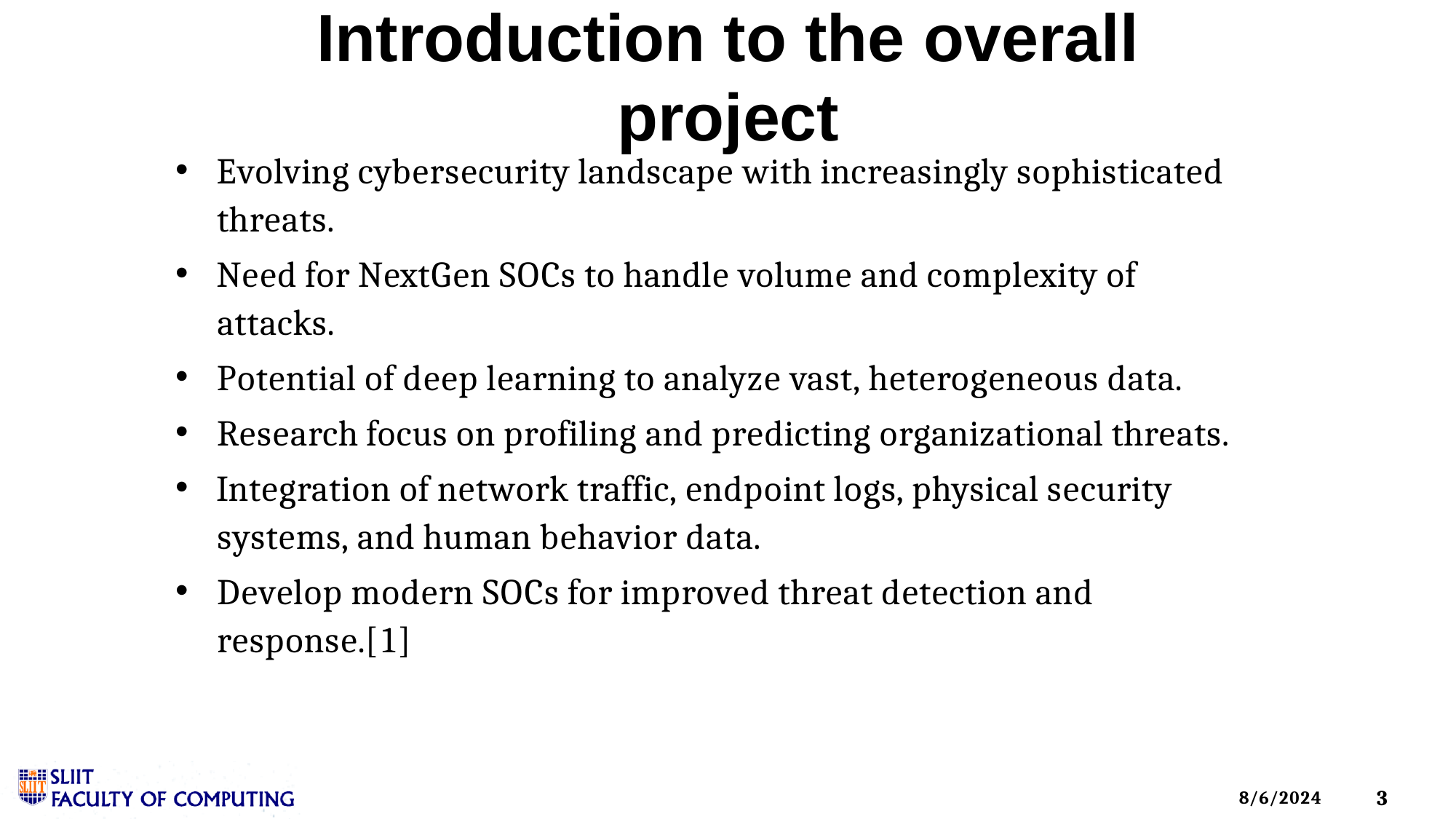

# Introduction to the overall project
Evolving cybersecurity landscape with increasingly sophisticated threats.
Need for NextGen SOCs to handle volume and complexity of attacks.
Potential of deep learning to analyze vast, heterogeneous data.
Research focus on profiling and predicting organizational threats.
Integration of network traffic, endpoint logs, physical security systems, and human behavior data.
Develop modern SOCs for improved threat detection and response.[1]